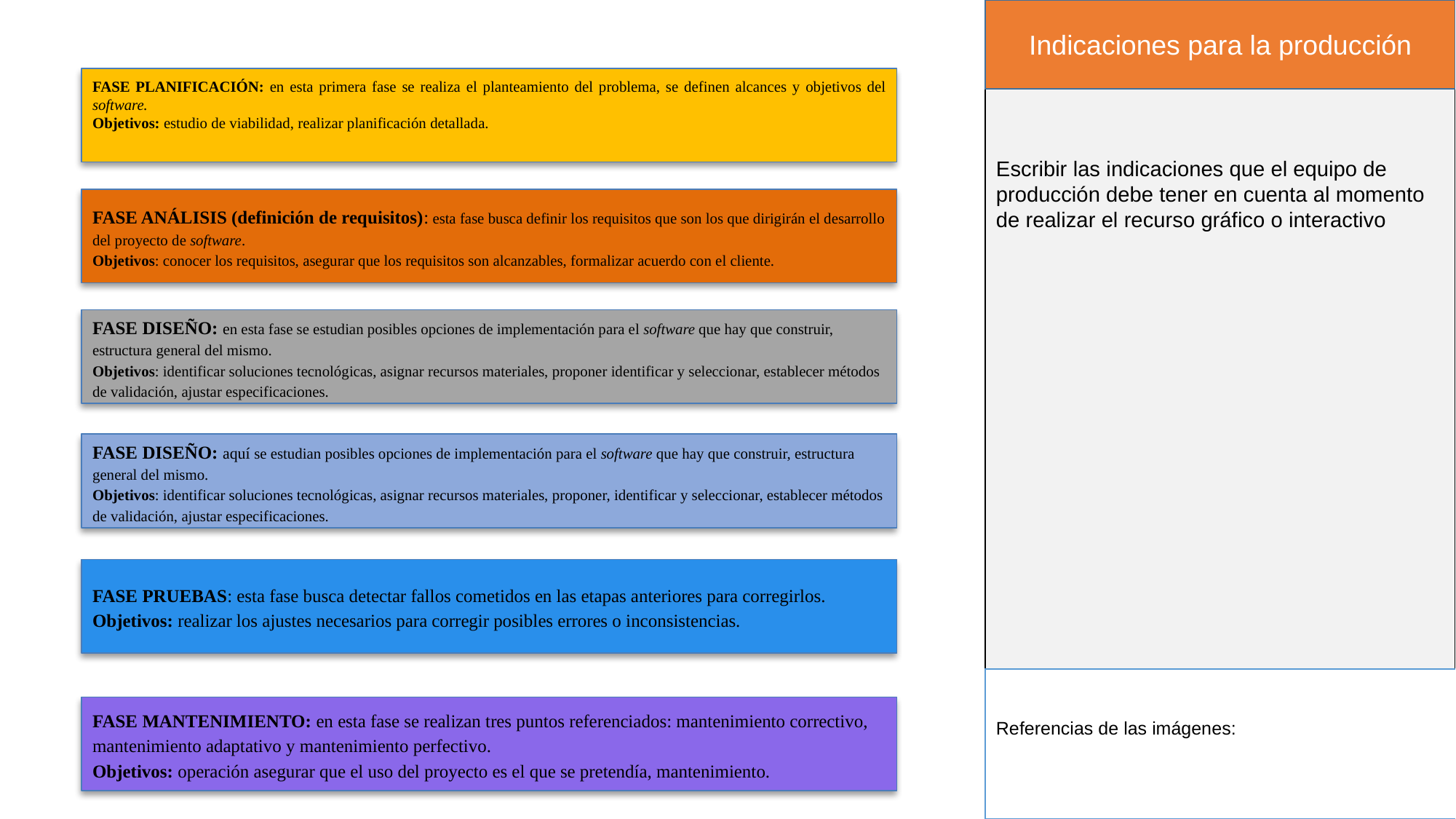

Indicaciones para la producción
FASE PLANIFICACIÓN: en esta primera fase se realiza el planteamiento del problema, se definen alcances y objetivos del software.
Objetivos: estudio de viabilidad, realizar planificación detallada.

Escribir las indicaciones que el equipo de producción debe tener en cuenta al momento de realizar el recurso gráfico o interactivo
FASE ANÁLISIS (definición de requisitos): esta fase busca definir los requisitos que son los que dirigirán el desarrollo del proyecto de software.
Objetivos: conocer los requisitos, asegurar que los requisitos son alcanzables, formalizar acuerdo con el cliente.
FASE DISEÑO: en esta fase se estudian posibles opciones de implementación para el software que hay que construir, estructura general del mismo.
Objetivos: identificar soluciones tecnológicas, asignar recursos materiales, proponer identificar y seleccionar, establecer métodos de validación, ajustar especificaciones.
FASE DISEÑO: aquí se estudian posibles opciones de implementación para el software que hay que construir, estructura general del mismo.
Objetivos: identificar soluciones tecnológicas, asignar recursos materiales, proponer, identificar y seleccionar, establecer métodos de validación, ajustar especificaciones.
FASE PRUEBAS: esta fase busca detectar fallos cometidos en las etapas anteriores para corregirlos.
Objetivos: realizar los ajustes necesarios para corregir posibles errores o inconsistencias.
Referencias de las imágenes:

FASE MANTENIMIENTO: en esta fase se realizan tres puntos referenciados: mantenimiento correctivo, mantenimiento adaptativo y mantenimiento perfectivo.
Objetivos: operación asegurar que el uso del proyecto es el que se pretendía, mantenimiento.